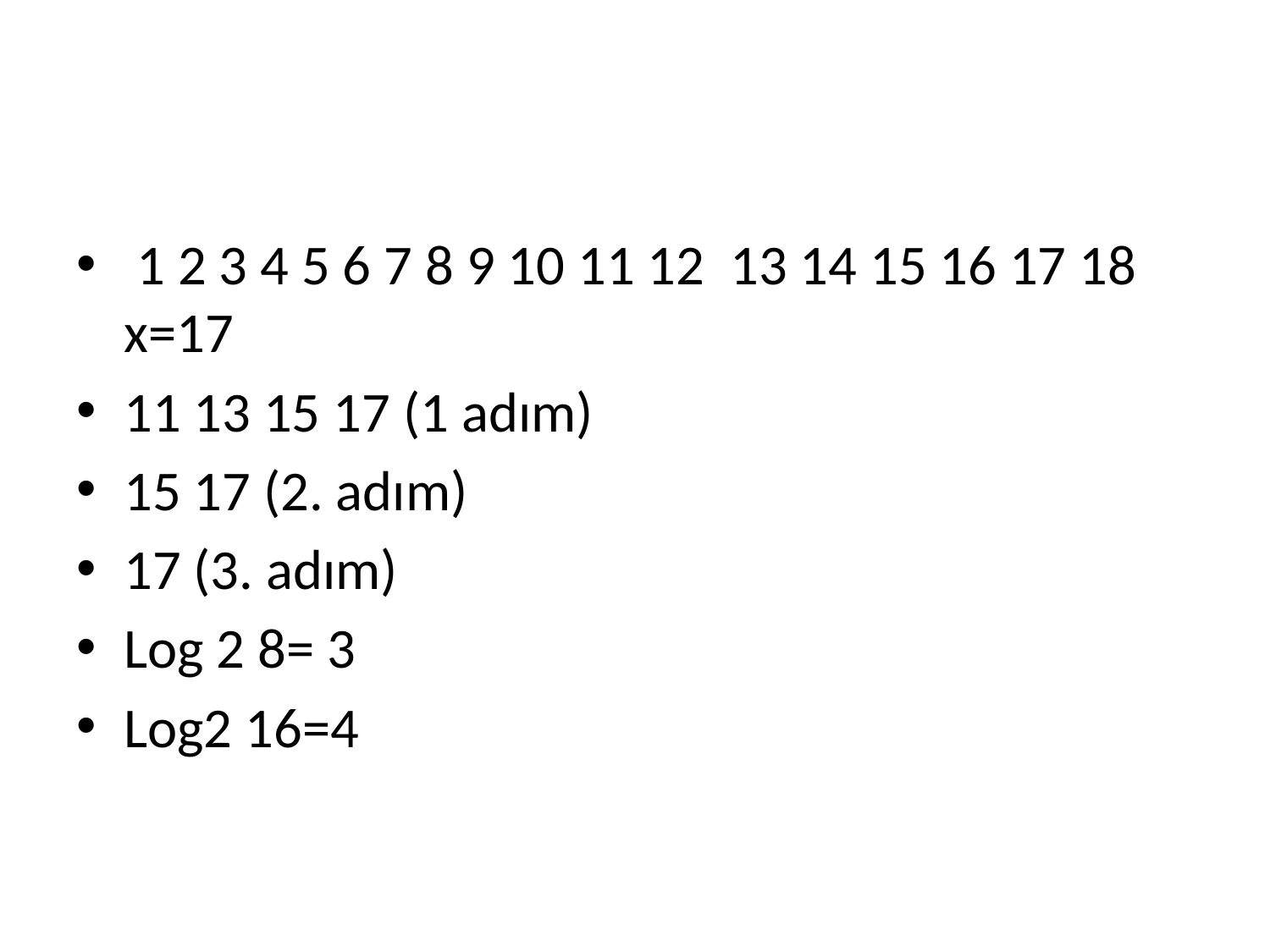

#
 1 2 3 4 5 6 7 8 9 10 11 12  13 14 15 16 17 18     x=17
11 13 15 17 (1 adım)
15 17 (2. adım)
17 (3. adım)
Log 2 8= 3
Log2 16=4